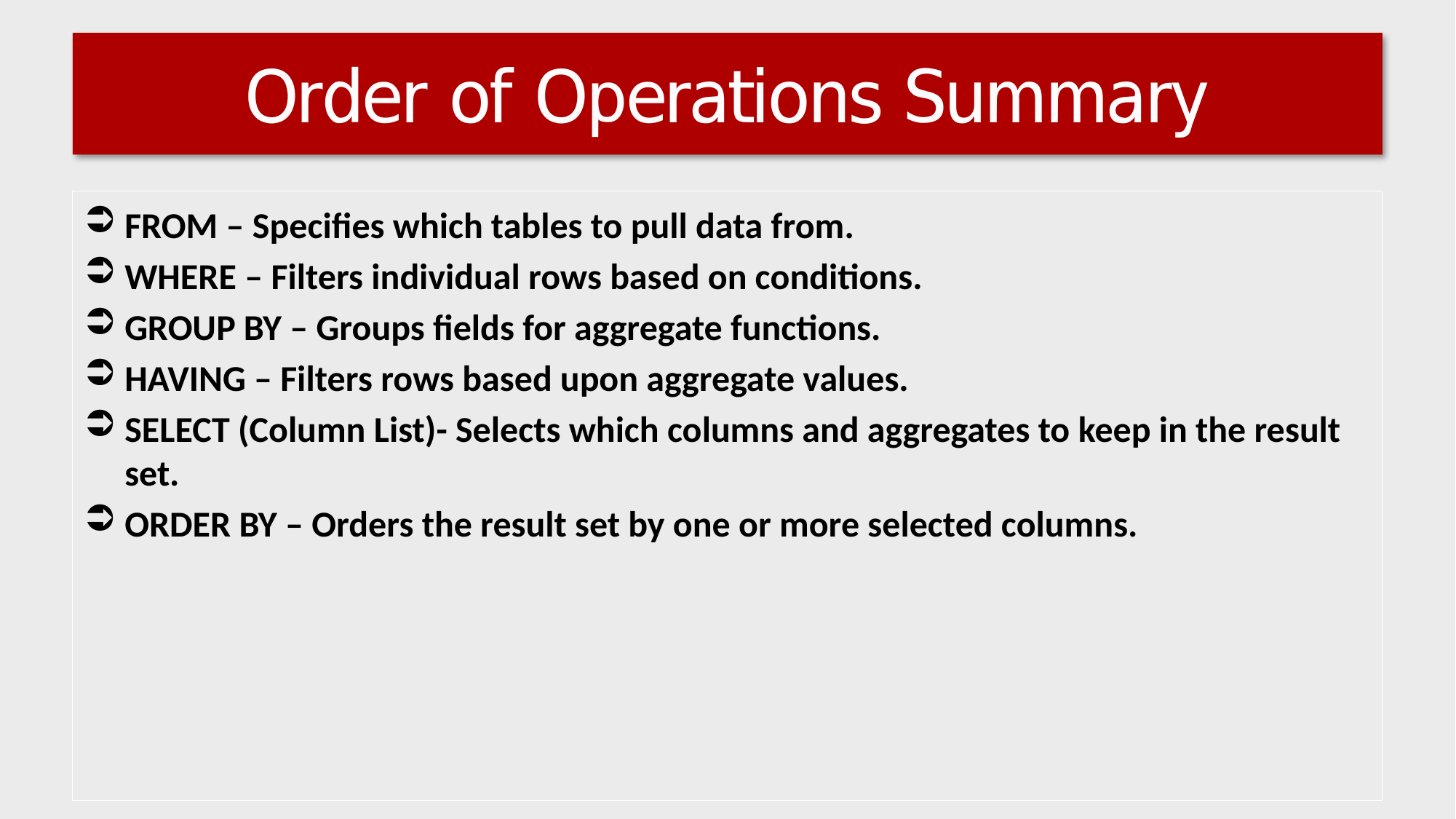

# Order of Operations Summary
FROM – Specifies which tables to pull data from.
WHERE – Filters individual rows based on conditions.
GROUP BY – Groups fields for aggregate functions.
HAVING – Filters rows based upon aggregate values.
SELECT (Column List)- Selects which columns and aggregates to keep in the result set.
ORDER BY – Orders the result set by one or more selected columns.